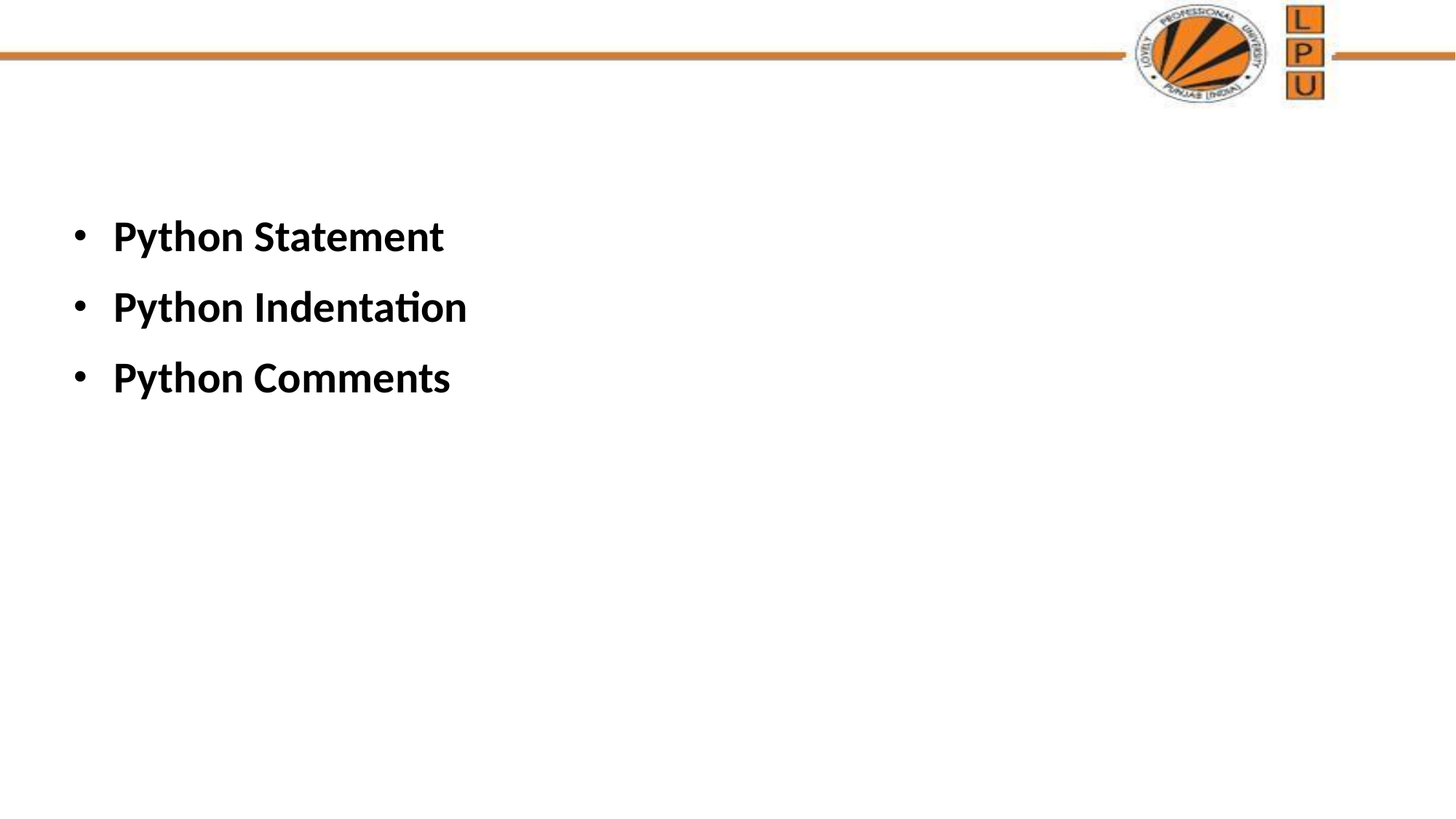

#
Python Statement
Python Indentation
Python Comments